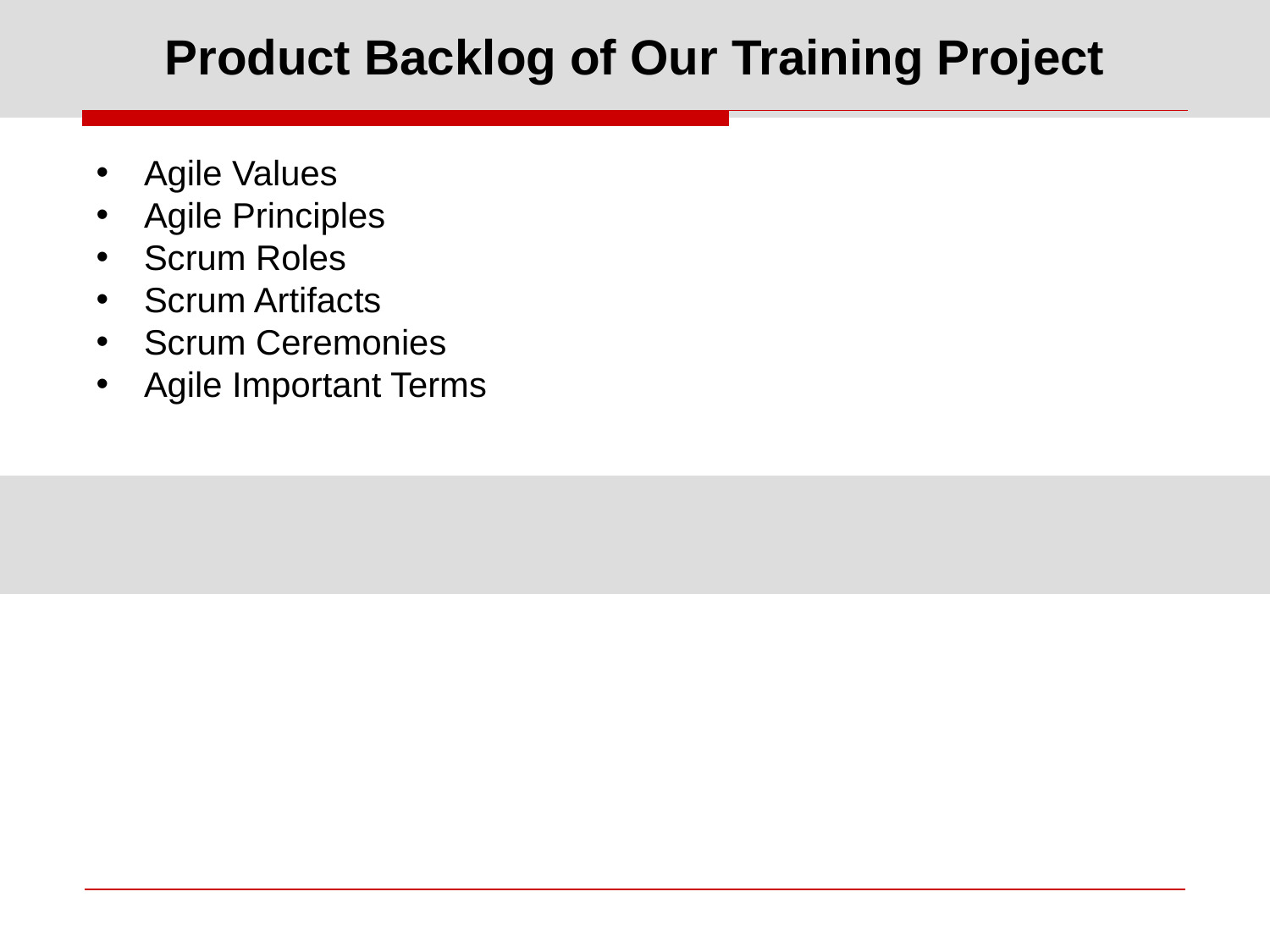

# Product Backlog of Our Training Project
Agile Values
Agile Principles
Scrum Roles
Scrum Artifacts
Scrum Ceremonies
Agile Important Terms